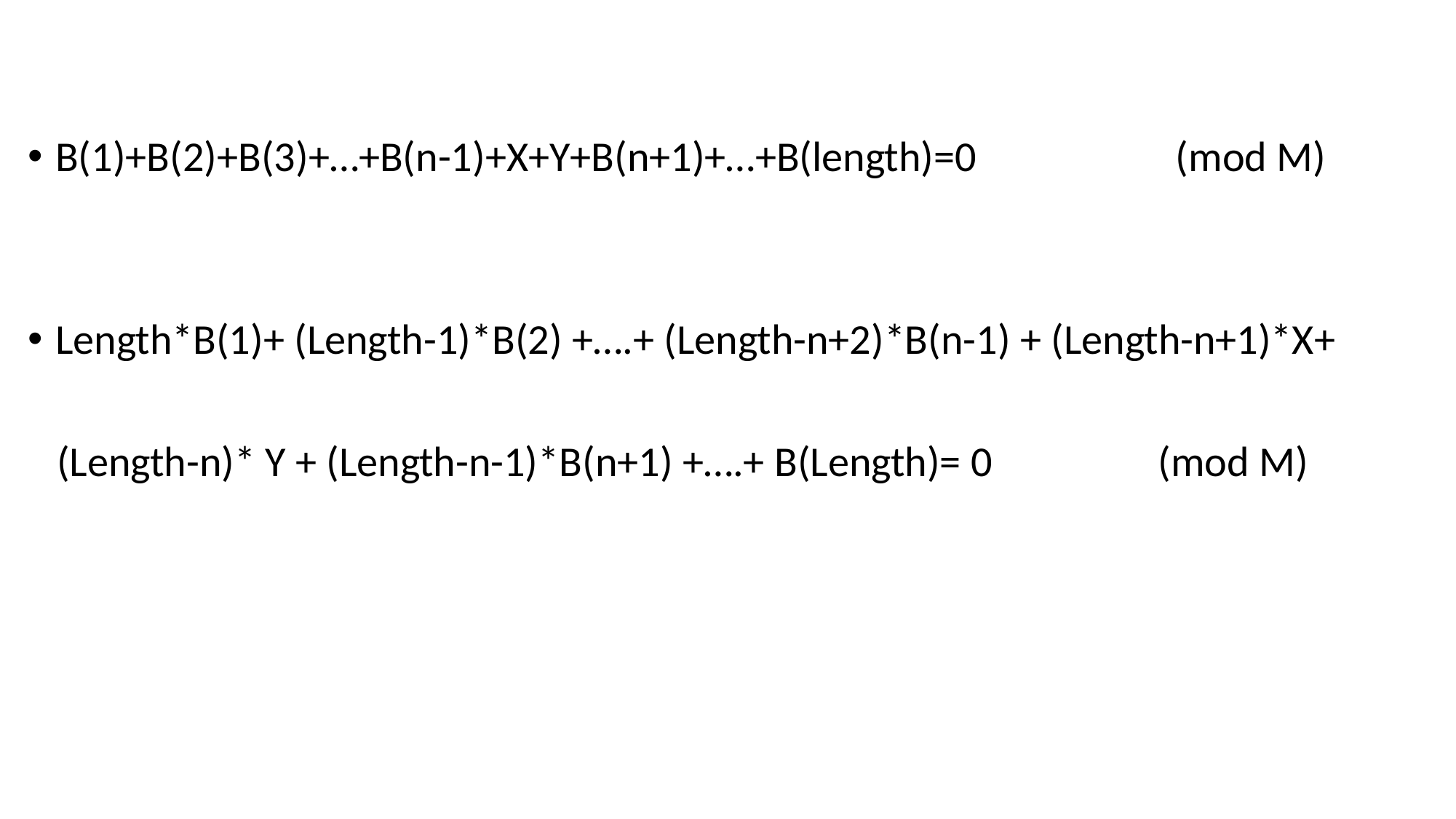

B(1)+B(2)+B(3)+…+B(n-1)+X+Y+B(n+1)+…+B(length)=0		   (mod M)

Length*B(1)+ (Length-1)*B(2) +….+ (Length-n+2)*B(n-1) + (Length-n+1)*X+

   (Length-n)* Y + (Length-n-1)*B(n+1) +….+ B(Length)= 0		    (mod M)